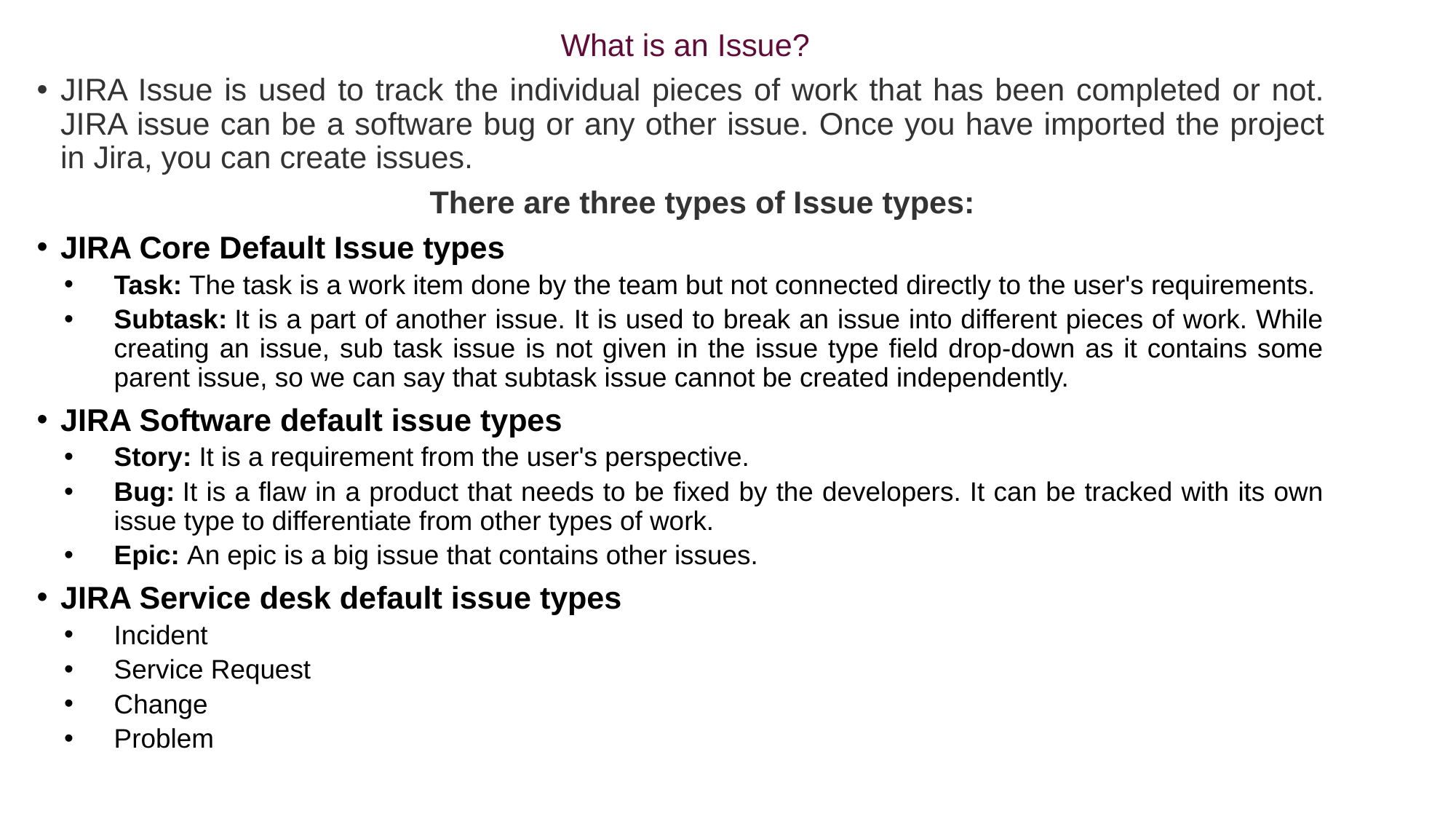

What is an Issue?
JIRA Issue is used to track the individual pieces of work that has been completed or not. JIRA issue can be a software bug or any other issue. Once you have imported the project in Jira, you can create issues.
                                             There are three types of Issue types:
JIRA Core Default Issue types
Task: The task is a work item done by the team but not connected directly to the user's requirements.
Subtask: It is a part of another issue. It is used to break an issue into different pieces of work. While creating an issue, sub task issue is not given in the issue type field drop-down as it contains some parent issue, so we can say that subtask issue cannot be created independently.
JIRA Software default issue types
Story: It is a requirement from the user's perspective.
Bug: It is a flaw in a product that needs to be fixed by the developers. It can be tracked with its own issue type to differentiate from other types of work.
Epic: An epic is a big issue that contains other issues.
JIRA Service desk default issue types
Incident
Service Request
Change
Problem